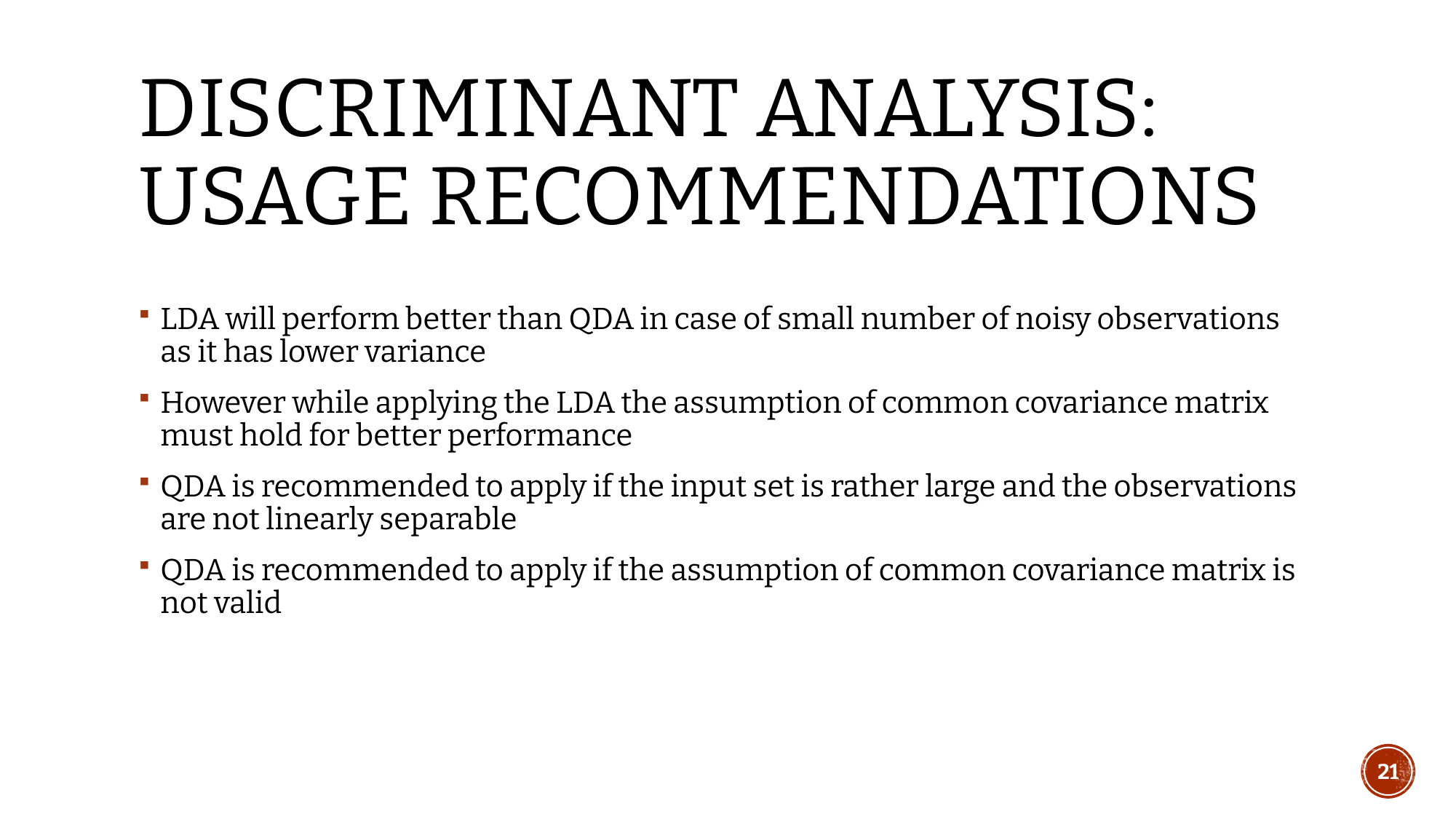

# Discriminant Analysis: Usage Recommendations
LDA will perform better than QDA in case of small number of noisy observations as it has lower variance
However while applying the LDA the assumption of common covariance matrix must hold for better performance
QDA is recommended to apply if the input set is rather large and the observations are not linearly separable
QDA is recommended to apply if the assumption of common covariance matrix is not valid
21